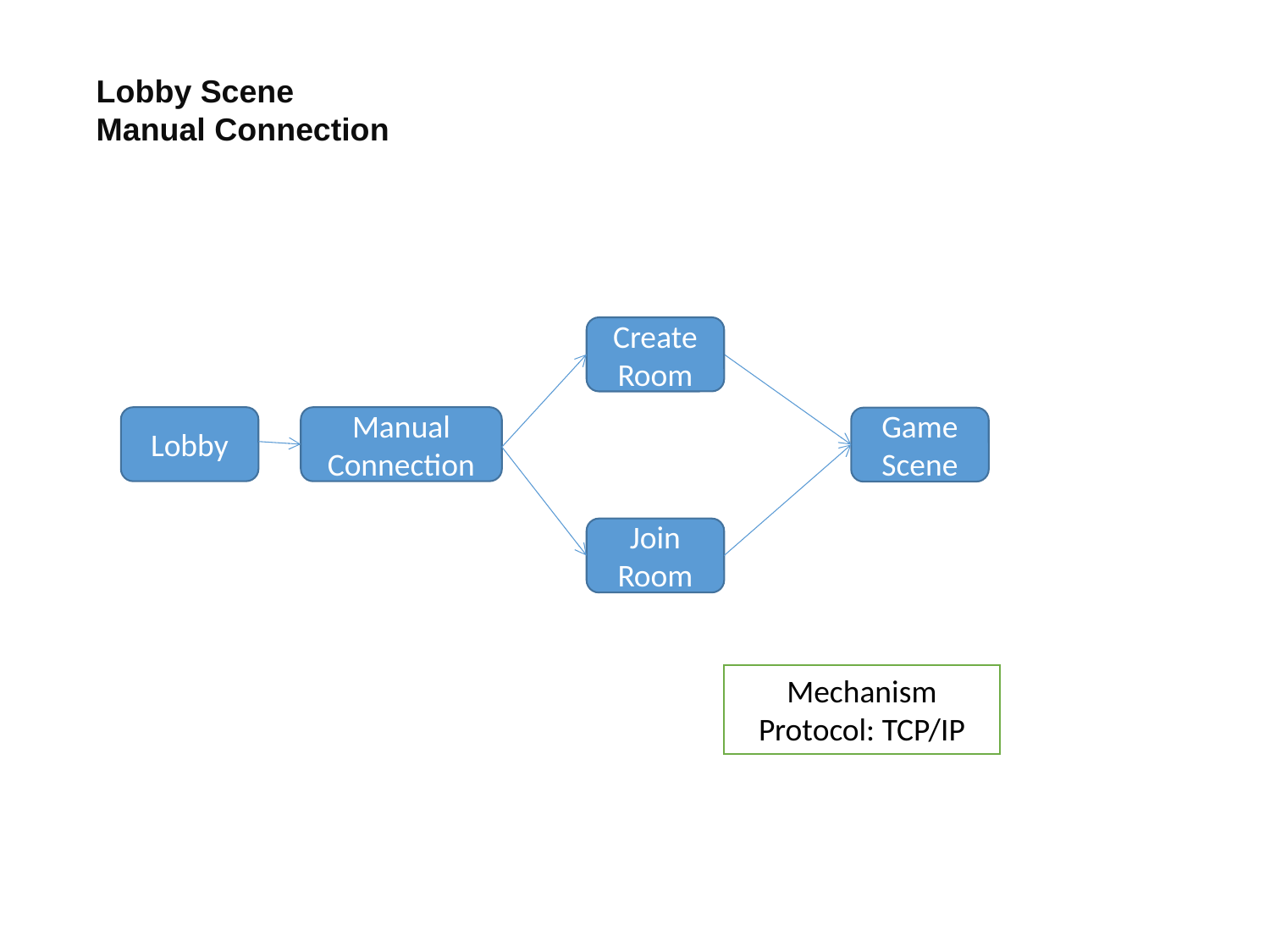

Lobby Scene
Manual Connection
Create
Room
Lobby
Manual
Connection
Game Scene
Join
Room
Mechanism
Protocol: TCP/IP